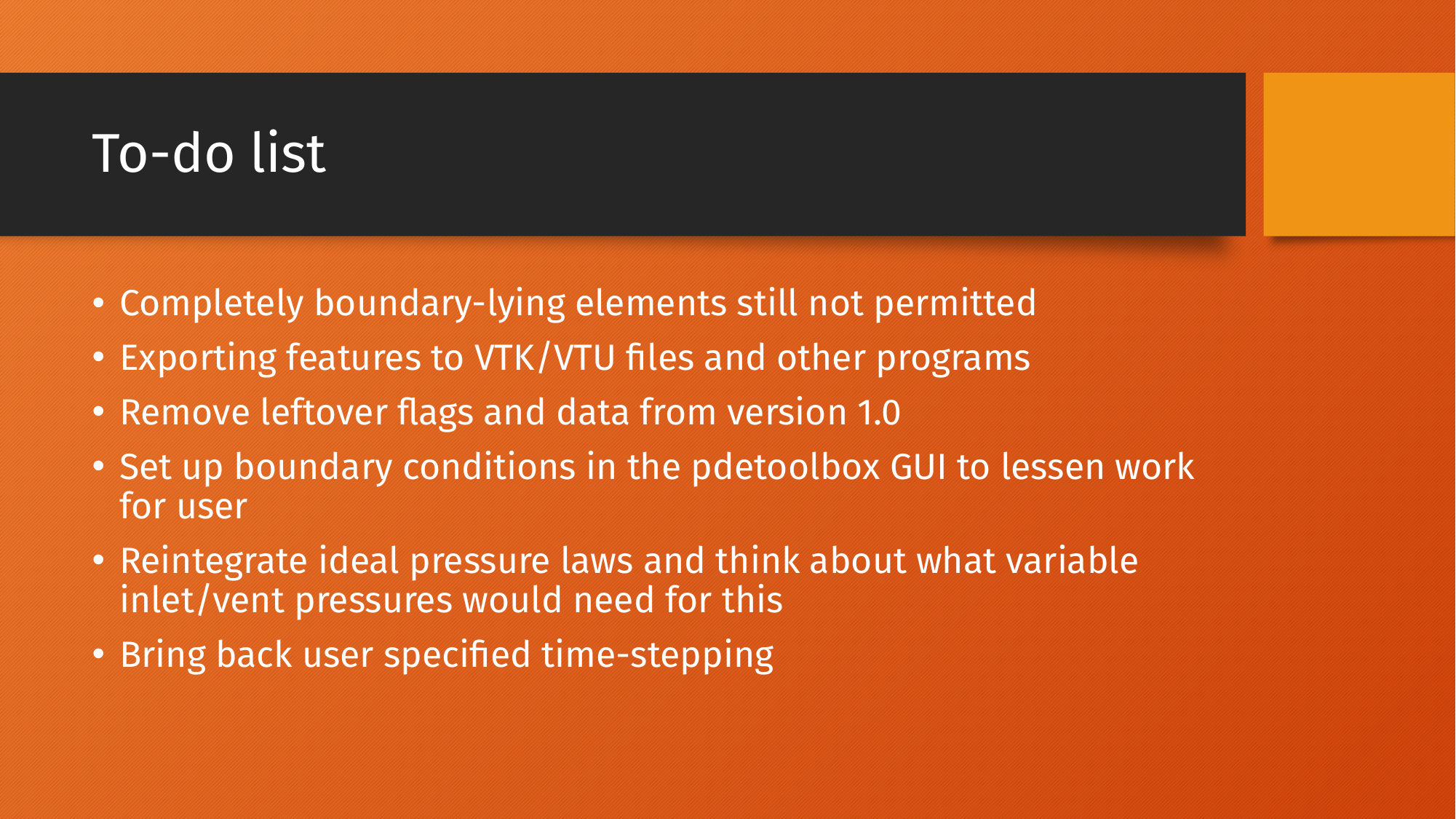

# To-do list
Completely boundary-lying elements still not permitted
Exporting features to VTK/VTU files and other programs
Remove leftover flags and data from version 1.0
Set up boundary conditions in the pdetoolbox GUI to lessen work for user
Reintegrate ideal pressure laws and think about what variable inlet/vent pressures would need for this
Bring back user specified time-stepping